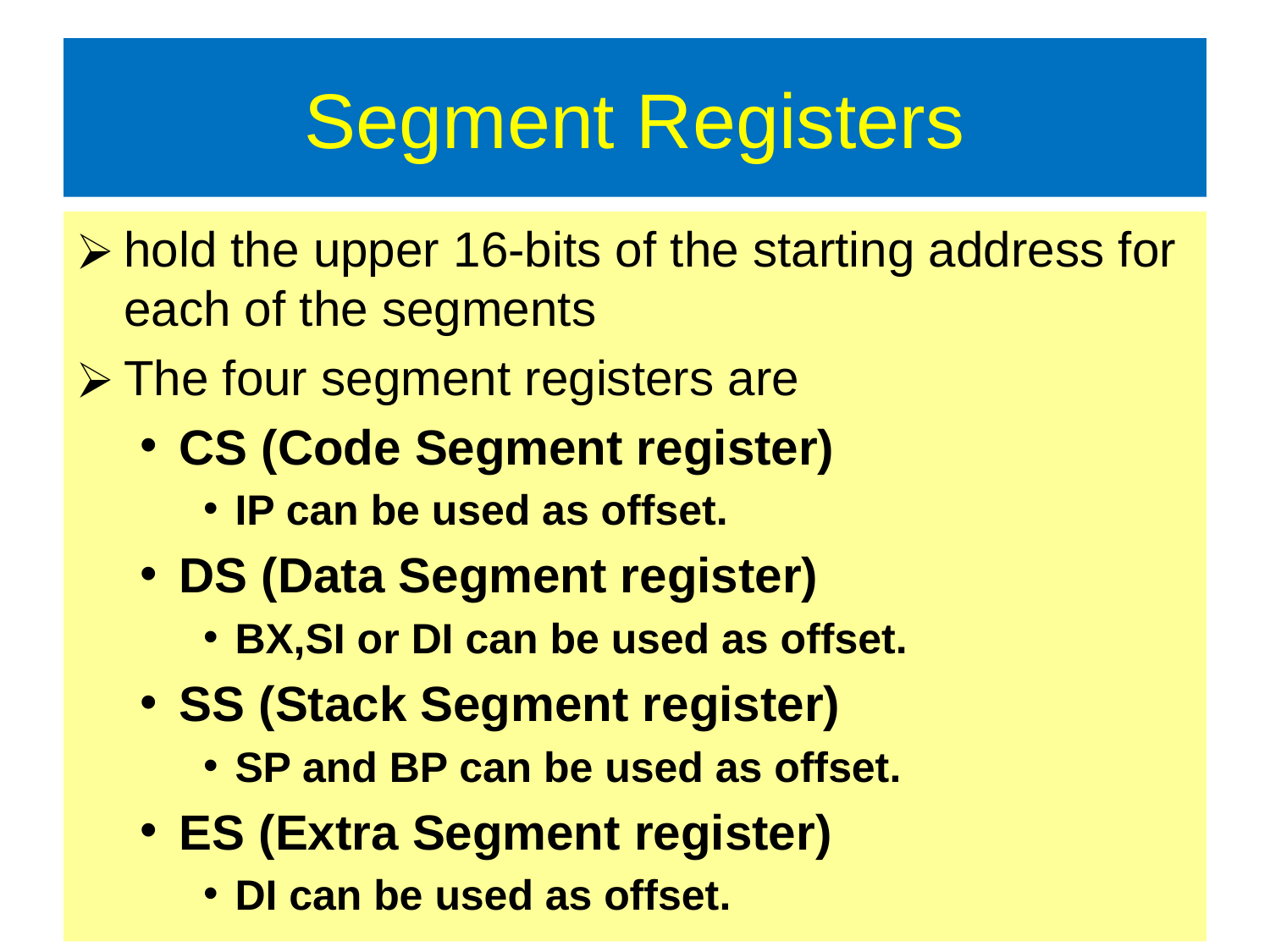

# Segment Registers
hold the upper 16-bits of the starting address for each of the segments
The four segment registers are
CS (Code Segment register)
IP can be used as offset.
DS (Data Segment register)
BX,SI or DI can be used as offset.
SS (Stack Segment register)
SP and BP can be used as offset.
ES (Extra Segment register)
DI can be used as offset.